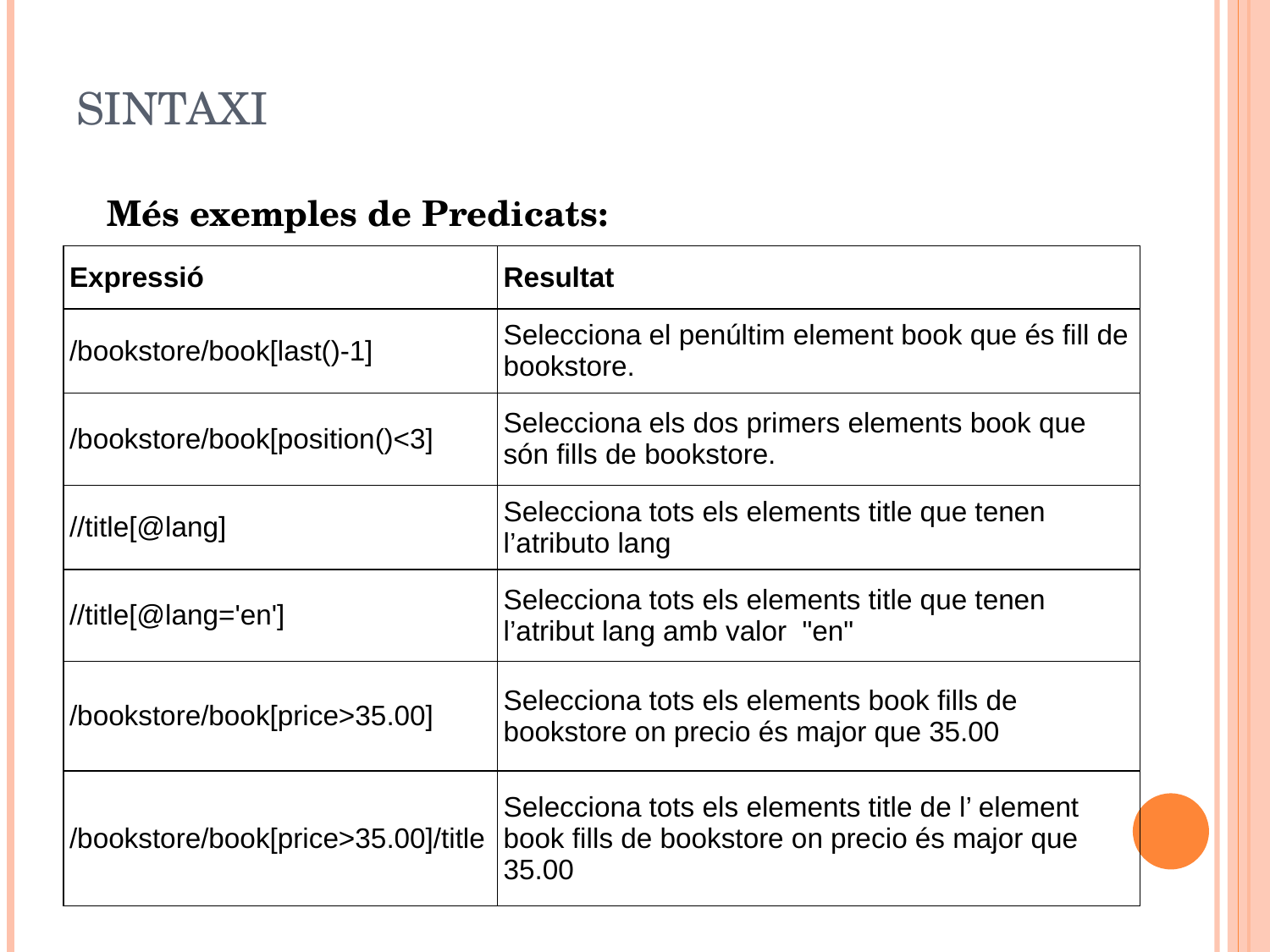

# Sintaxi
Més exemples de Predicats:

| Expressió | Resultat |
| --- | --- |
| /bookstore/book[last()-1] | Selecciona el penúltim element book que és fill de bookstore. |
| /bookstore/book[position()<3] | Selecciona els dos primers elements book que són fills de bookstore. |
| //title[@lang] | Selecciona tots els elements title que tenen l’atributo lang |
| //title[@lang='en'] | Selecciona tots els elements title que tenen l’atribut lang amb valor "en" |
| /bookstore/book[price>35.00] | Selecciona tots els elements book fills de bookstore on precio és major que 35.00 |
| /bookstore/book[price>35.00]/title | Selecciona tots els elements title de l’ element book fills de bookstore on precio és major que 35.00 |